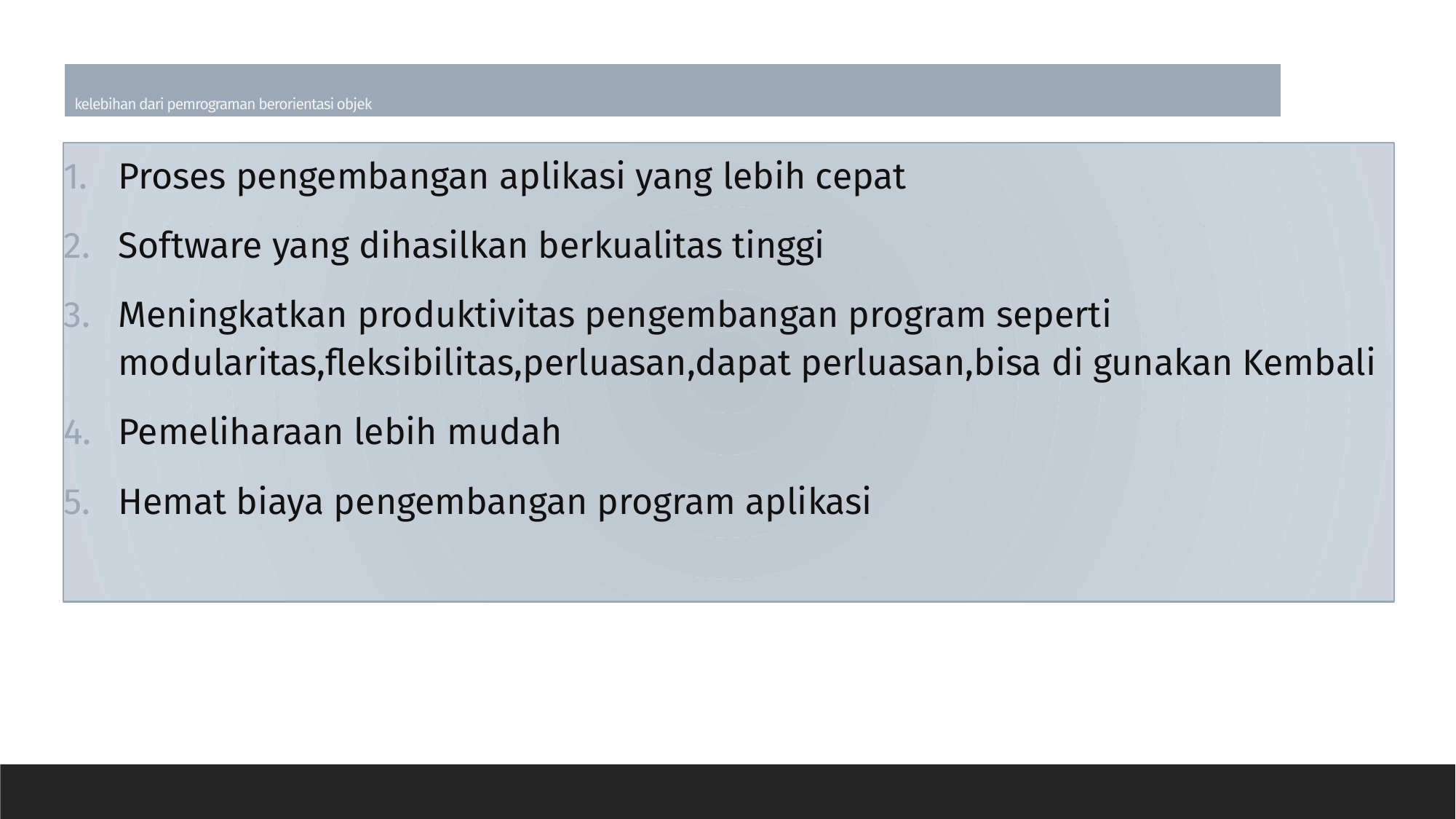

# kelebihan dari pemrograman berorientasi objek
Proses pengembangan aplikasi yang lebih cepat
Software yang dihasilkan berkualitas tinggi
Meningkatkan produktivitas pengembangan program seperti modularitas,fleksibilitas,perluasan,dapat perluasan,bisa di gunakan Kembali
Pemeliharaan lebih mudah
Hemat biaya pengembangan program aplikasi